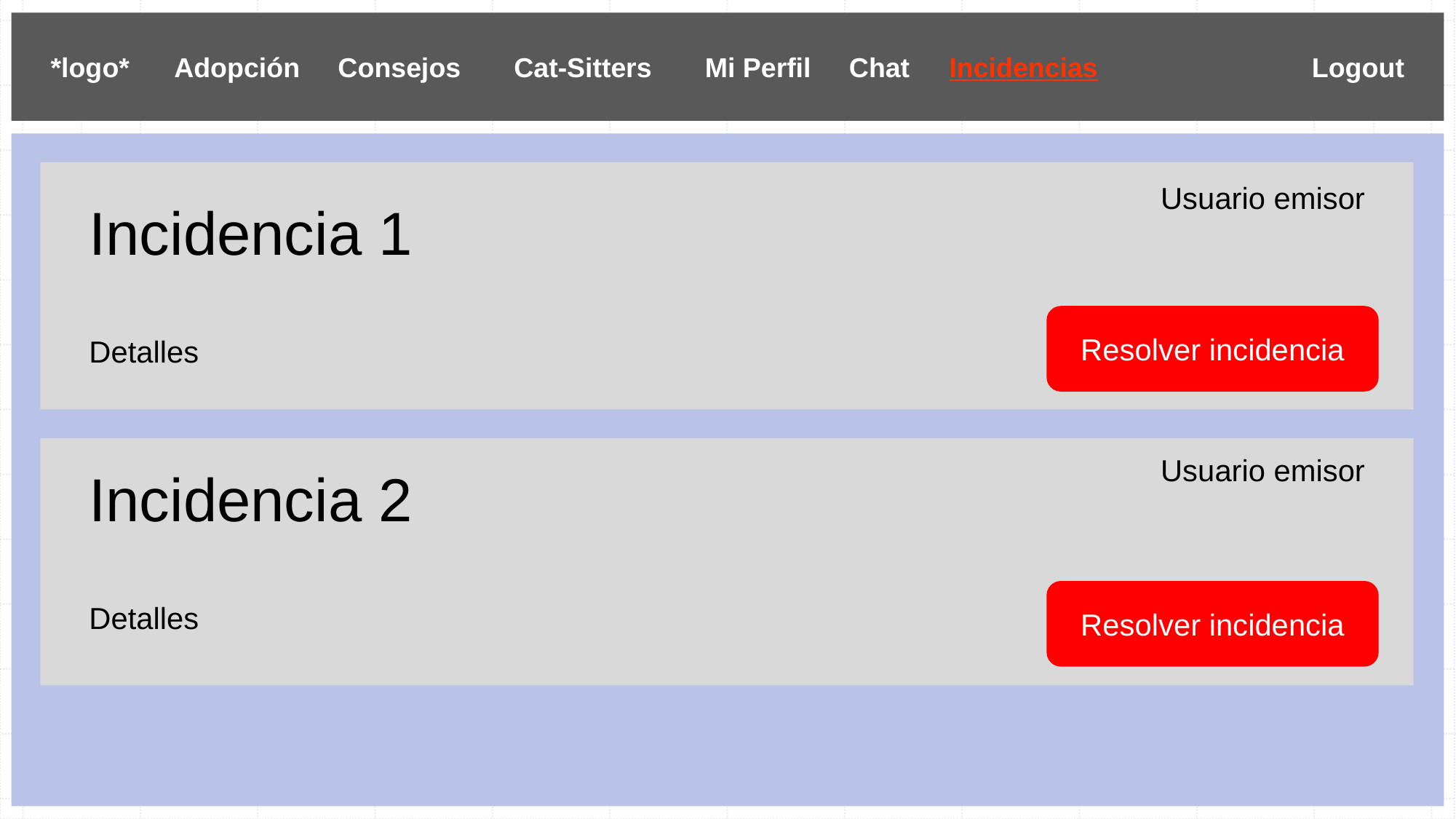

*logo*      Adopción     Consejos       Cat-Sitters       Mi Perfil     Chat     Incidencias                            Logout

Usuario emisor
Incidencia 1

Detalles
Resolver incidencia

Usuario emisor
Incidencia 2

Detalles
Resolver incidencia